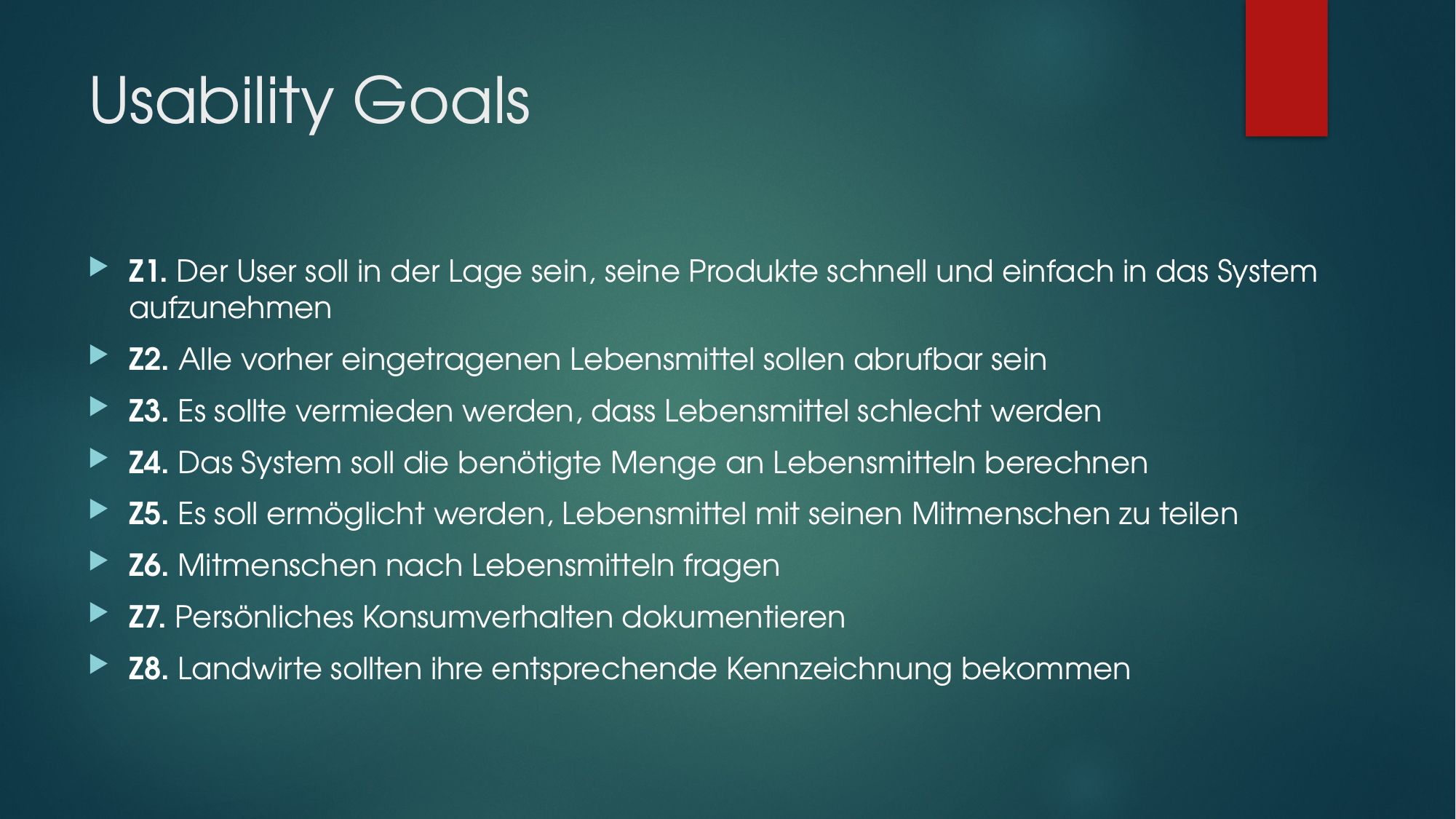

# Usability Goals
Z1. Der User soll in der Lage sein, seine Produkte schnell und einfach in das System aufzunehmen
Z2. Alle vorher eingetragenen Lebensmittel sollen abrufbar sein
Z3. Es sollte vermieden werden, dass Lebensmittel schlecht werden
Z4. Das System soll die benötigte Menge an Lebensmitteln berechnen
Z5. Es soll ermöglicht werden, Lebensmittel mit seinen Mitmenschen zu teilen
Z6. Mitmenschen nach Lebensmitteln fragen
Z7. Persönliches Konsumverhalten dokumentieren
Z8. Landwirte sollten ihre entsprechende Kennzeichnung bekommen